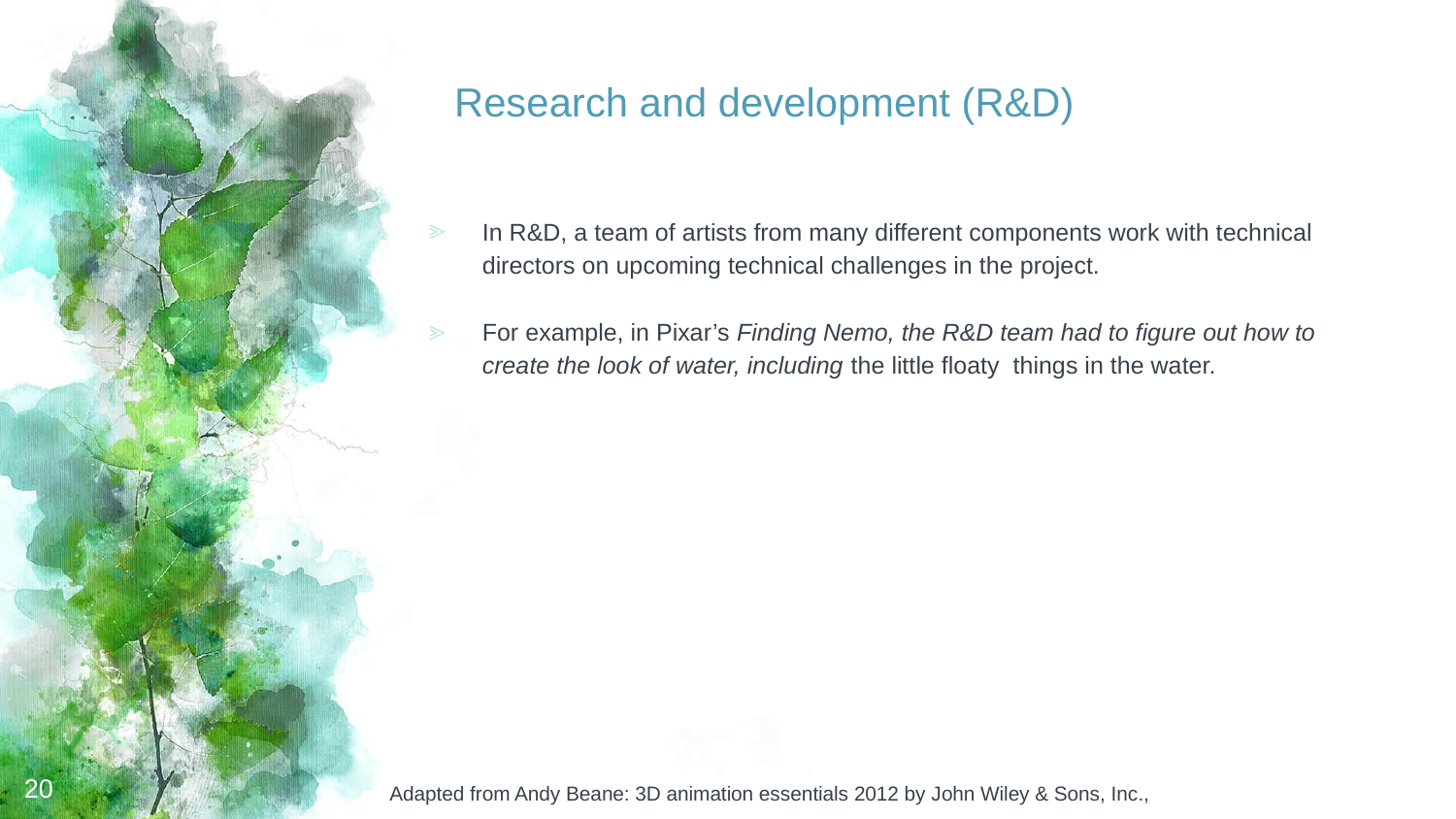

# Research and development (R&D)
In R&D, a team of artists from many different components work with technical directors on upcoming technical challenges in the project.

For example, in Pixar’s Finding Nemo, the R&D team had to figure out how to create the look of water, including the little floaty  things in the water.

20
Adapted from Andy Beane: 3D animation essentials 2012 by John Wiley & Sons, Inc.,